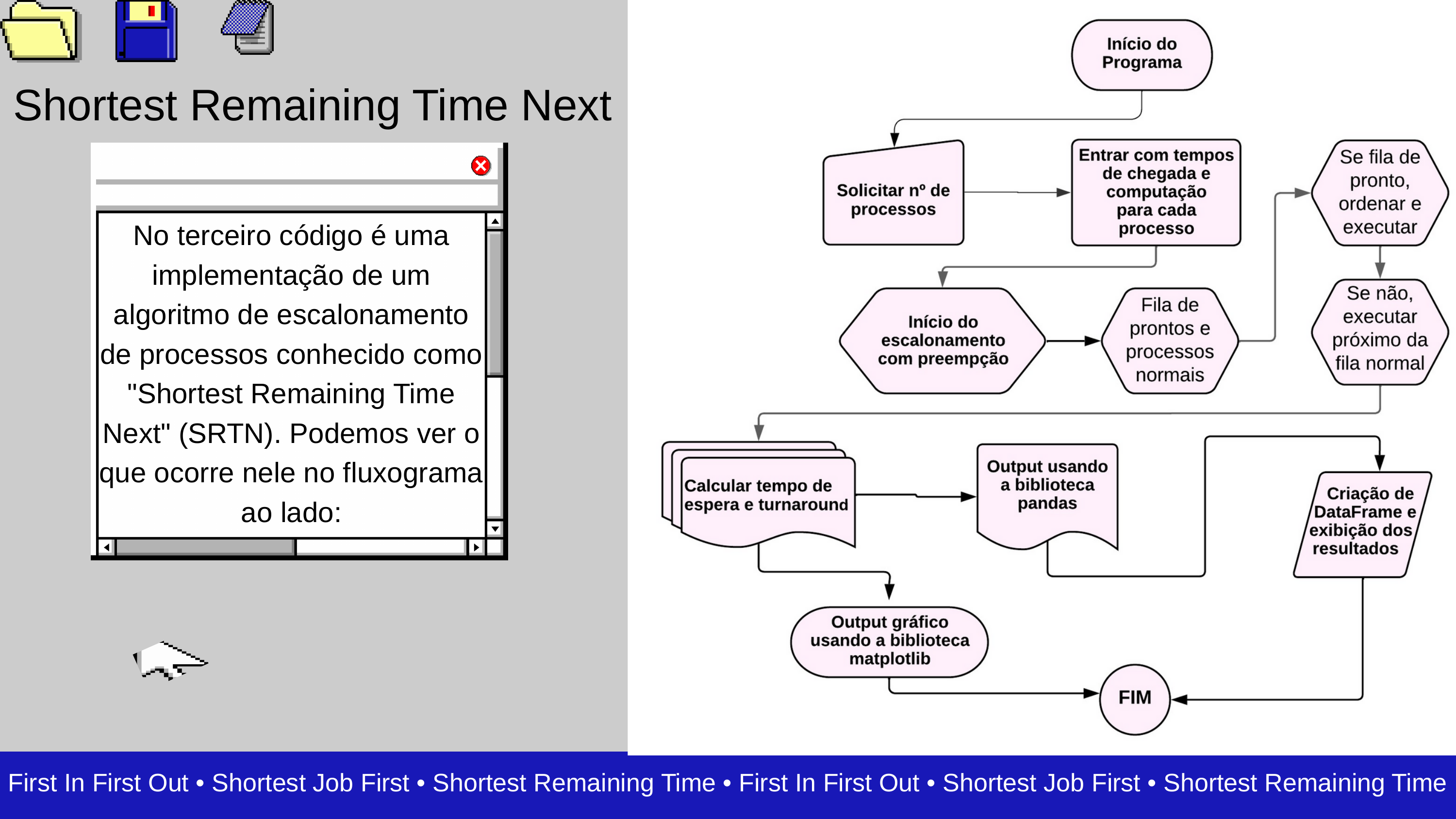

Shortest Remaining Time Next

No terceiro código é uma implementação de um algoritmo de escalonamento de processos conhecido como "Shortest Remaining Time Next" (SRTN). Podemos ver o que ocorre nele no fluxograma ao lado:

First In First Out • Shortest Job First • Shortest Remaining Time • First In First Out • Shortest Job First • Shortest Remaining Time